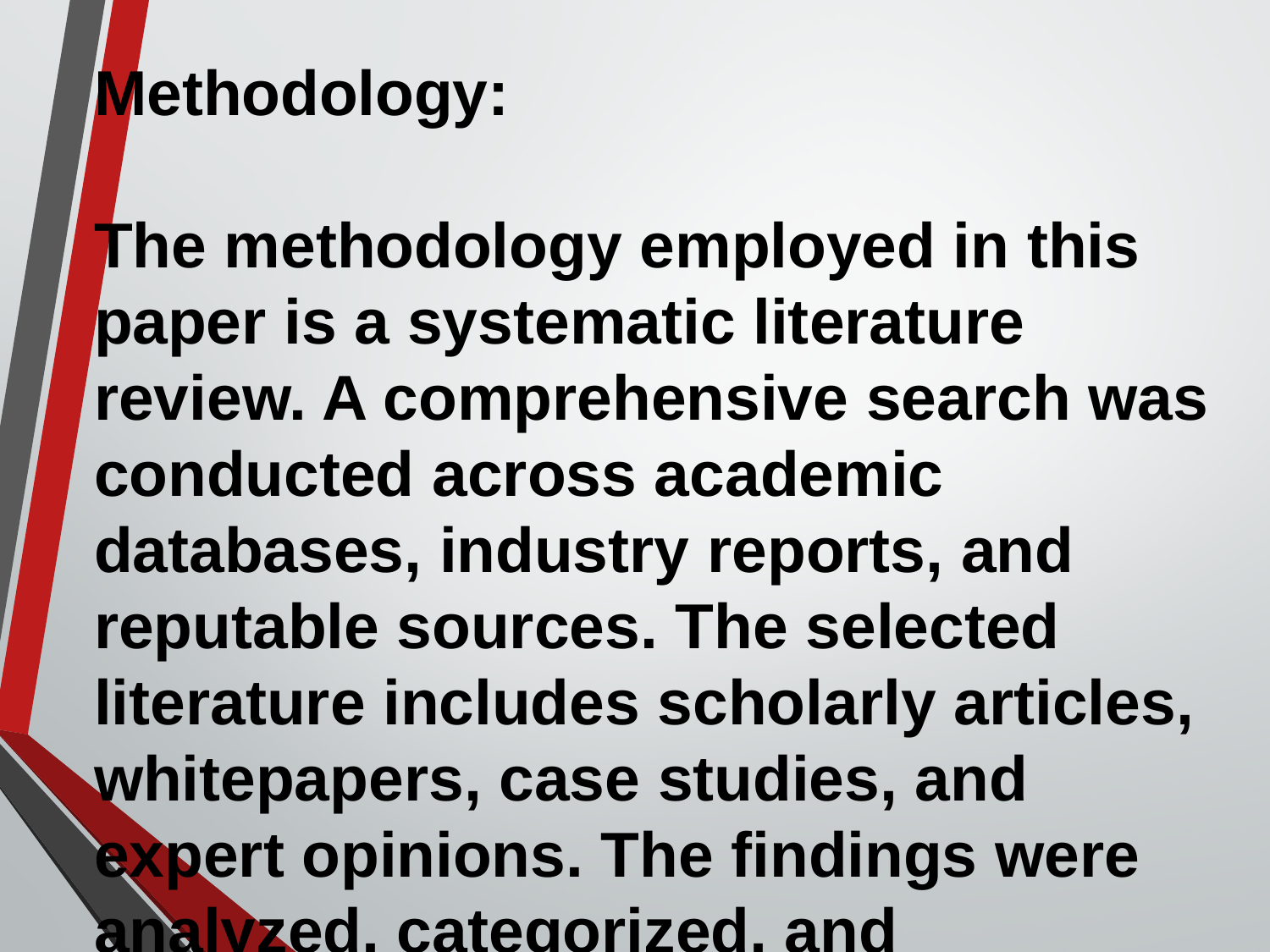

Methodology:

The methodology employed in this paper is a systematic literature review. A comprehensive search was conducted across academic databases, industry reports, and reputable sources. The selected literature includes scholarly articles, whitepapers, case studies, and expert opinions. The findings were analyzed, categorized, and synthesized to provide a comprehensive understanding of Blockchain's features, use cases, challenges, and potential.